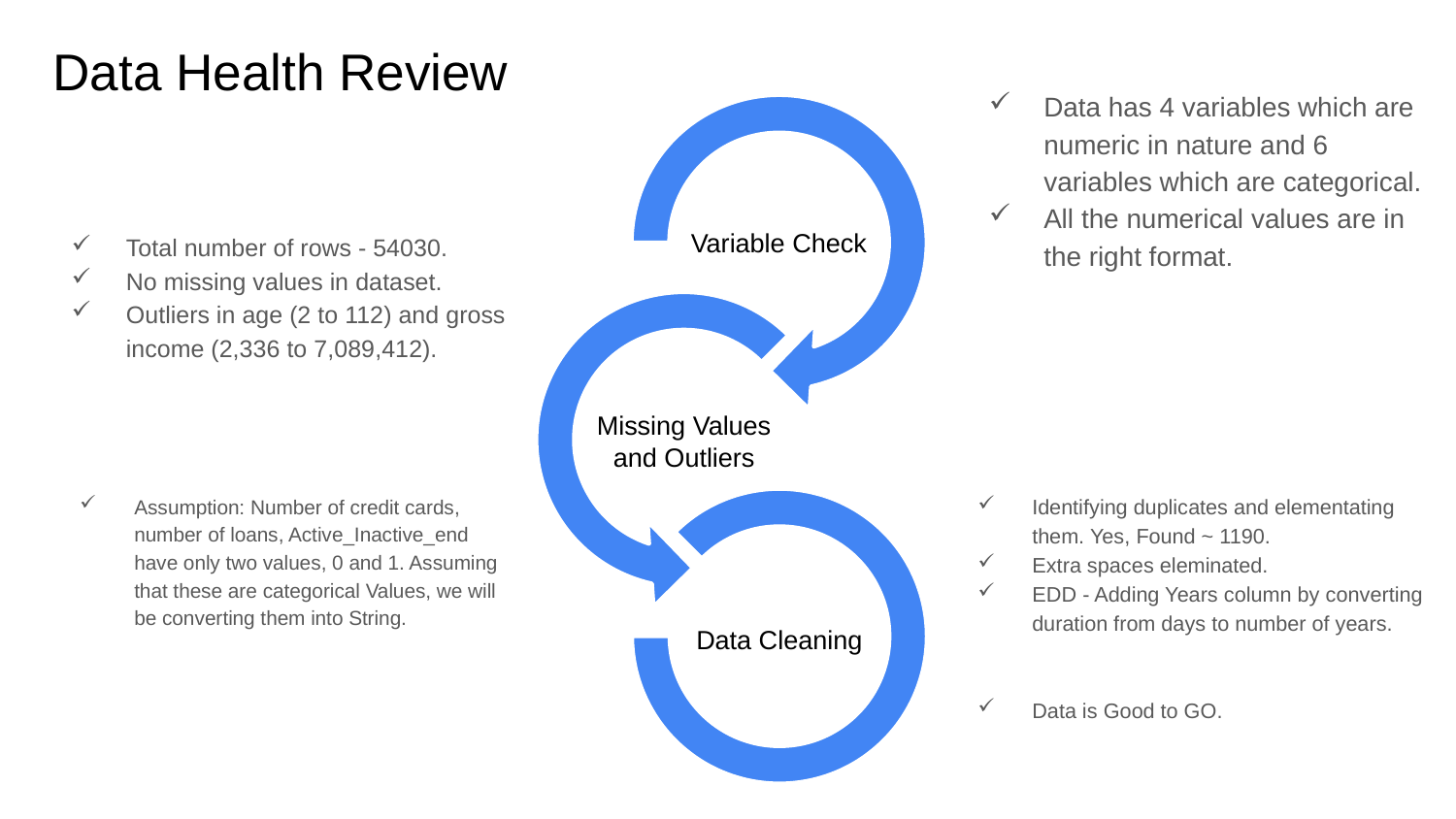

Data Health Review
Variable Check
Missing Values and Outliers
Data Cleaning
Data has 4 variables which are numeric in nature and 6 variables which are categorical.
All the numerical values are in the right format.
Total number of rows - 54030.
No missing values in dataset.
Outliers in age (2 to 112) and gross income (2,336 to 7,089,412).
Assumption: Number of credit cards, number of loans, Active_Inactive_end have only two values, 0 and 1. Assuming that these are categorical Values, we will be converting them into String.
Identifying duplicates and elementating them. Yes, Found ~ 1190.
Extra spaces eleminated.
EDD - Adding Years column by converting duration from days to number of years.

Data is Good to GO.